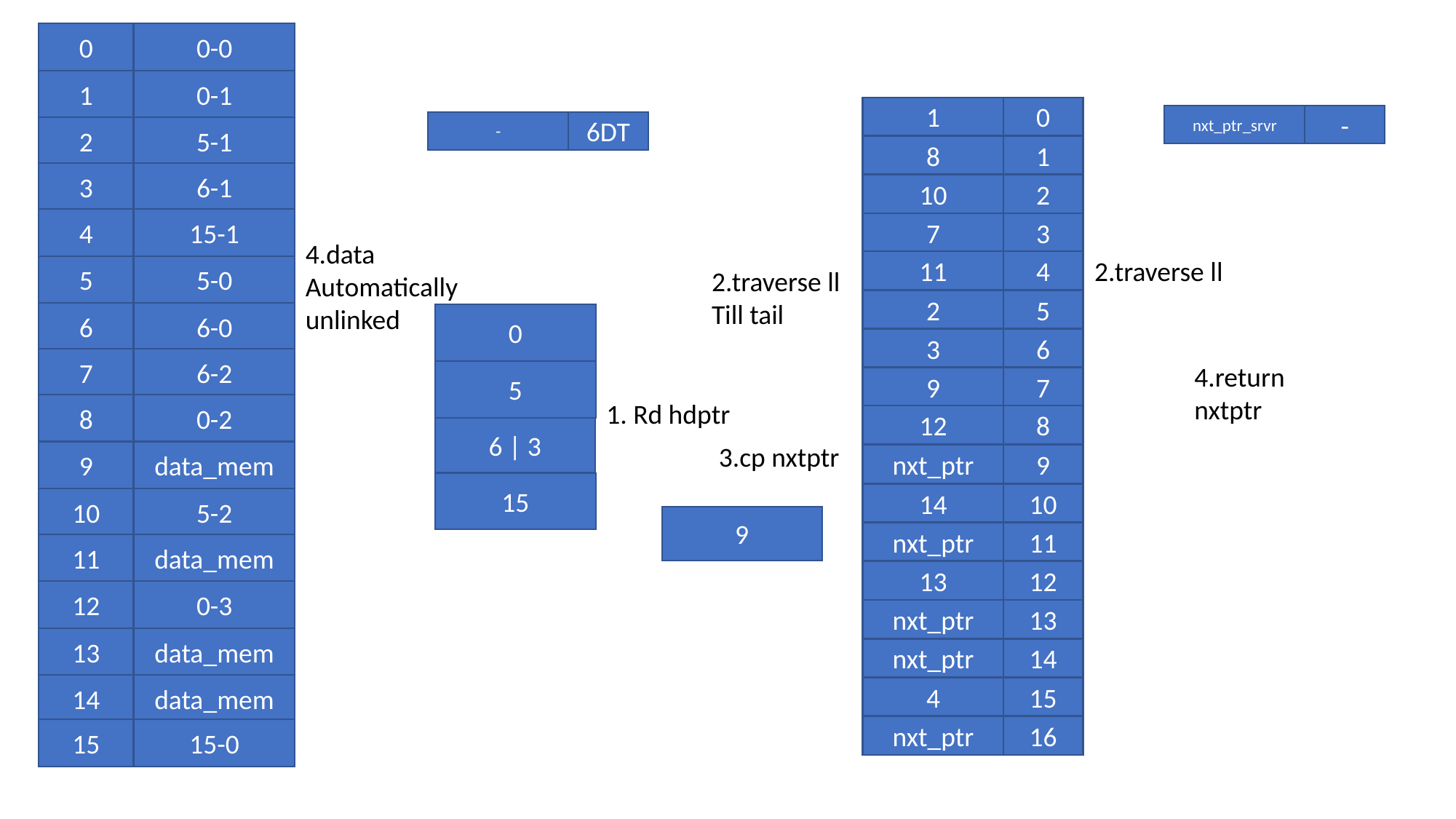

0
0-0
1
0-1
0
1
-
nxt_ptr_srvr
6DT
-
2
5-1
1
8
3
6-1
10
2
4
15-1
3
7
4.data
Automatically unlinked
2.traverse ll
4
11
5
5-0
2.traverse ll
Till tail
5
2
6
6-0
0
6
3
7
6-2
4.return nxtptr
5
7
9
1. Rd hdptr
8
0-2
8
12
6 | 3
3.cp nxtptr
9
data_mem
9
nxt_ptr
15
10
14
10
5-2
9
11
nxt_ptr
11
data_mem
12
13
12
0-3
13
nxt_ptr
13
data_mem
14
nxt_ptr
14
data_mem
15
4
16
nxt_ptr
15
15-0